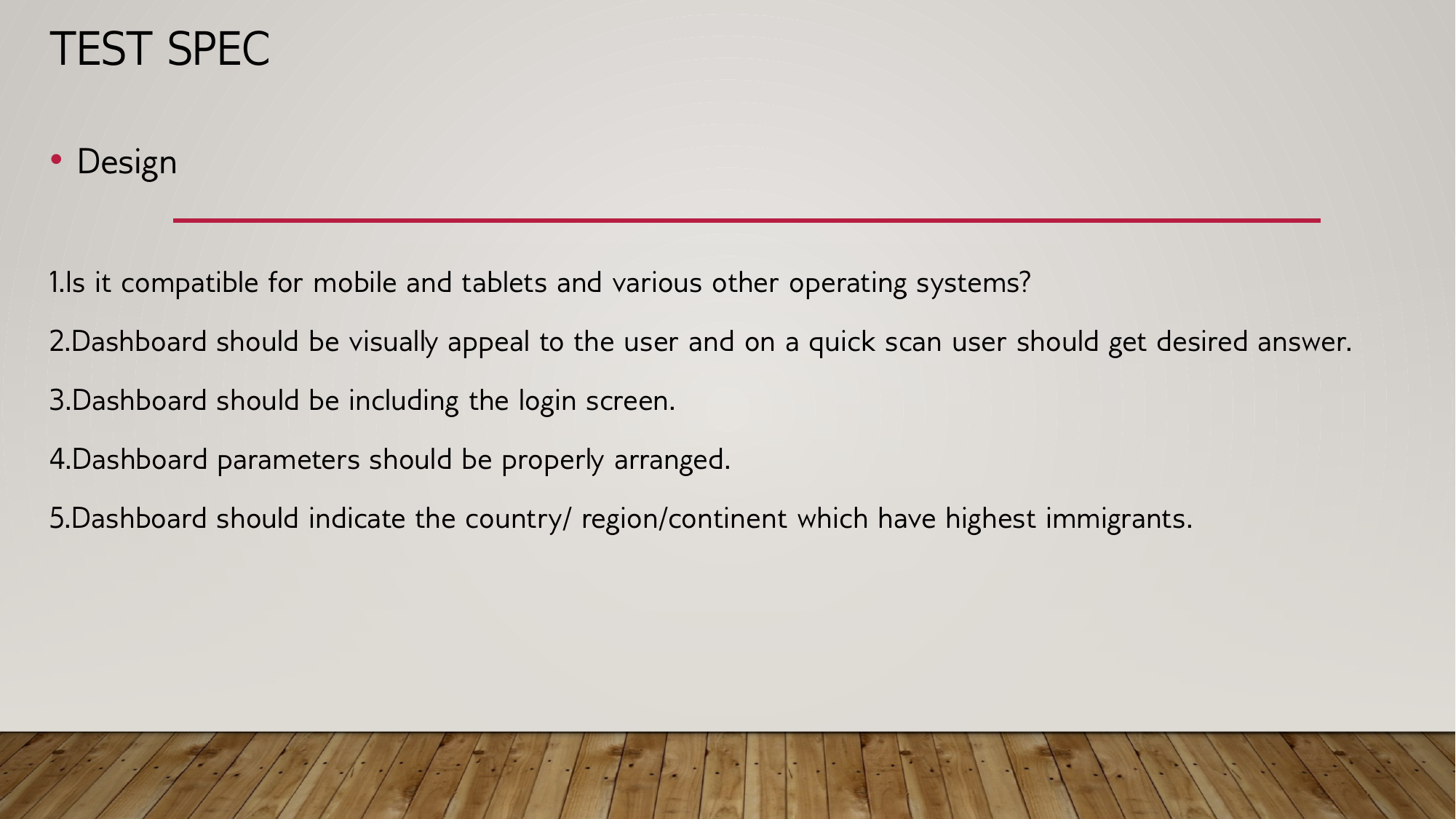

# Test Spec
Design

1.Is it compatible for mobile and tablets and various other operating systems?
2.Dashboard should be visually appeal to the user and on a quick scan user should get desired answer.
3.Dashboard should be including the login screen.
4.Dashboard parameters should be properly arranged.
5.Dashboard should indicate the country/ region/continent which have highest immigrants.